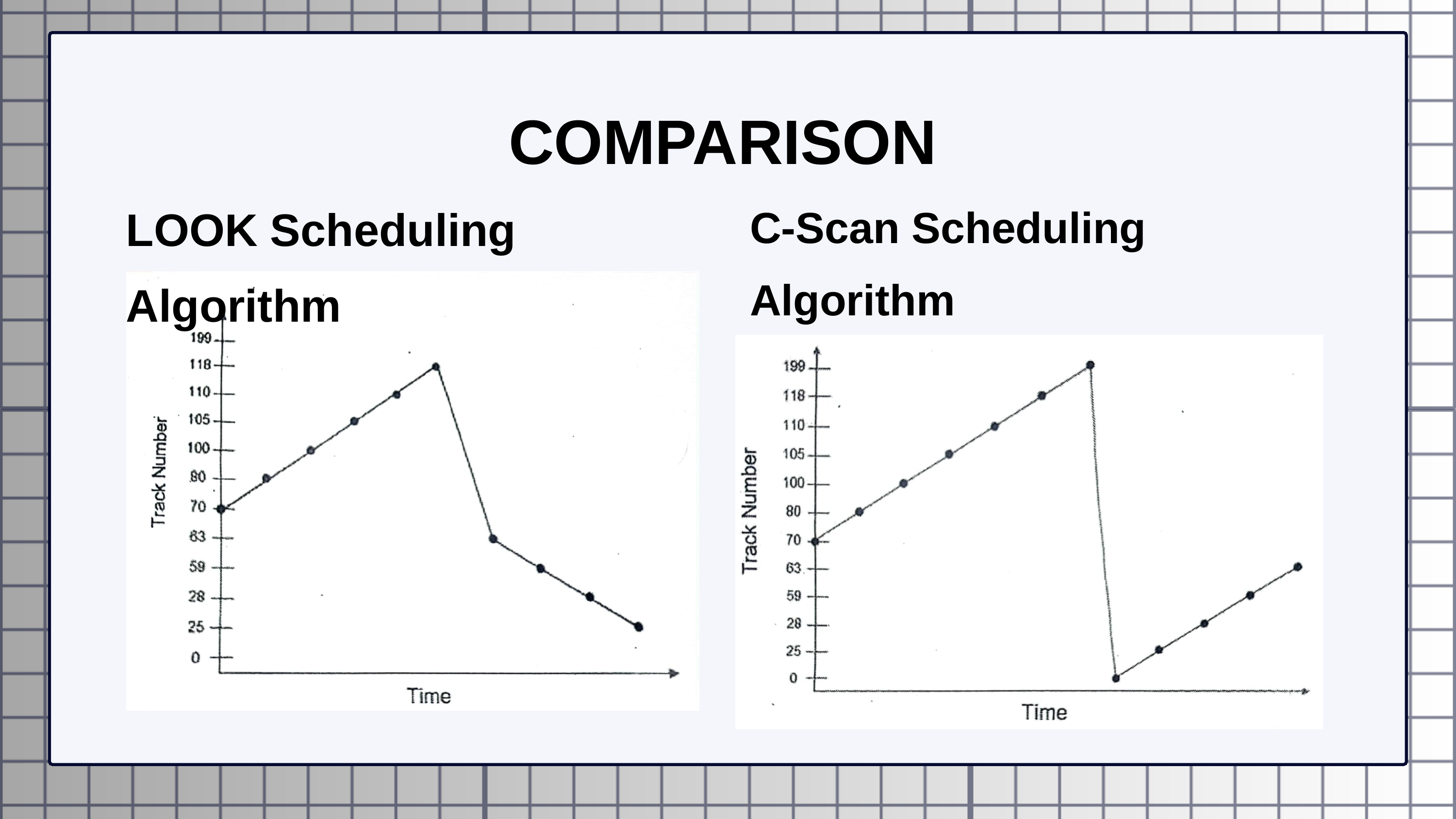

COMPARISON
LOOK Scheduling Algorithm
C-Scan Scheduling Algorithm